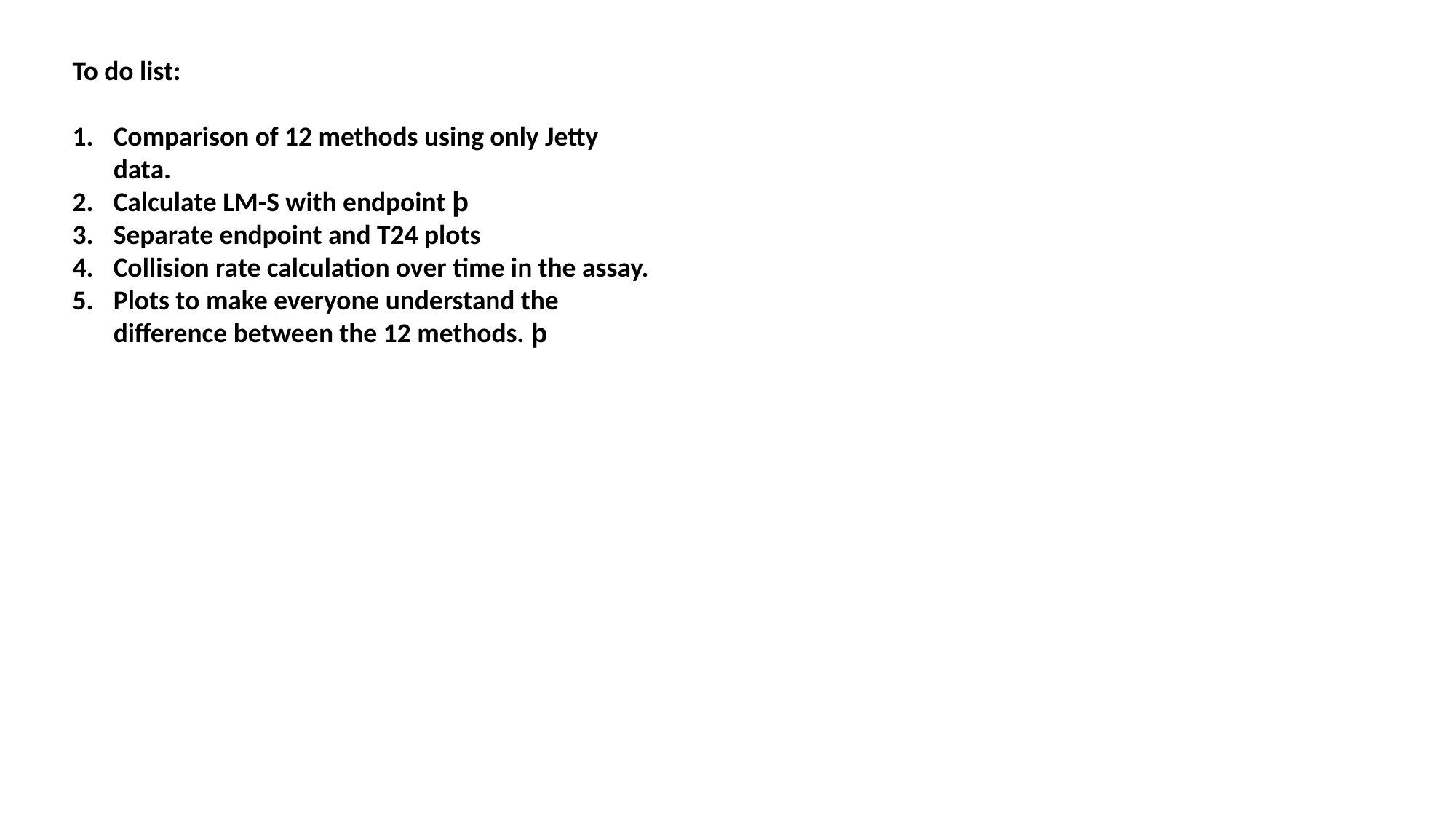

To do list:

Comparison of 12 methods using only Jetty data.
Calculate LM-S with endpoint þ
Separate endpoint and T24 plots
Collision rate calculation over time in the assay.
Plots to make everyone understand the difference between the 12 methods. þ